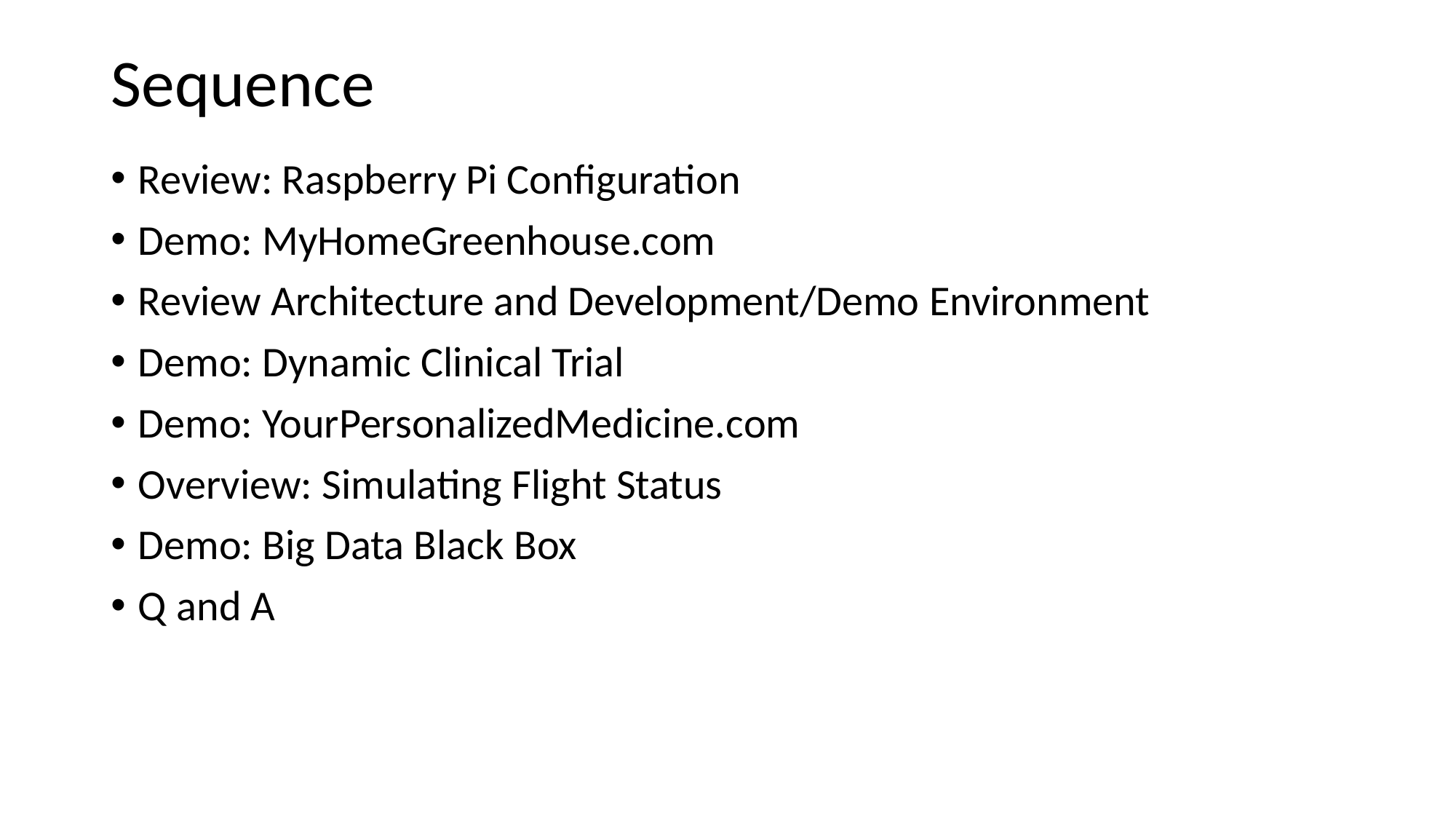

# Sequence
Review: Raspberry Pi Configuration
Demo: MyHomeGreenhouse.com
Review Architecture and Development/Demo Environment
Demo: Dynamic Clinical Trial
Demo: YourPersonalizedMedicine.com
Overview: Simulating Flight Status
Demo: Big Data Black Box
Q and A